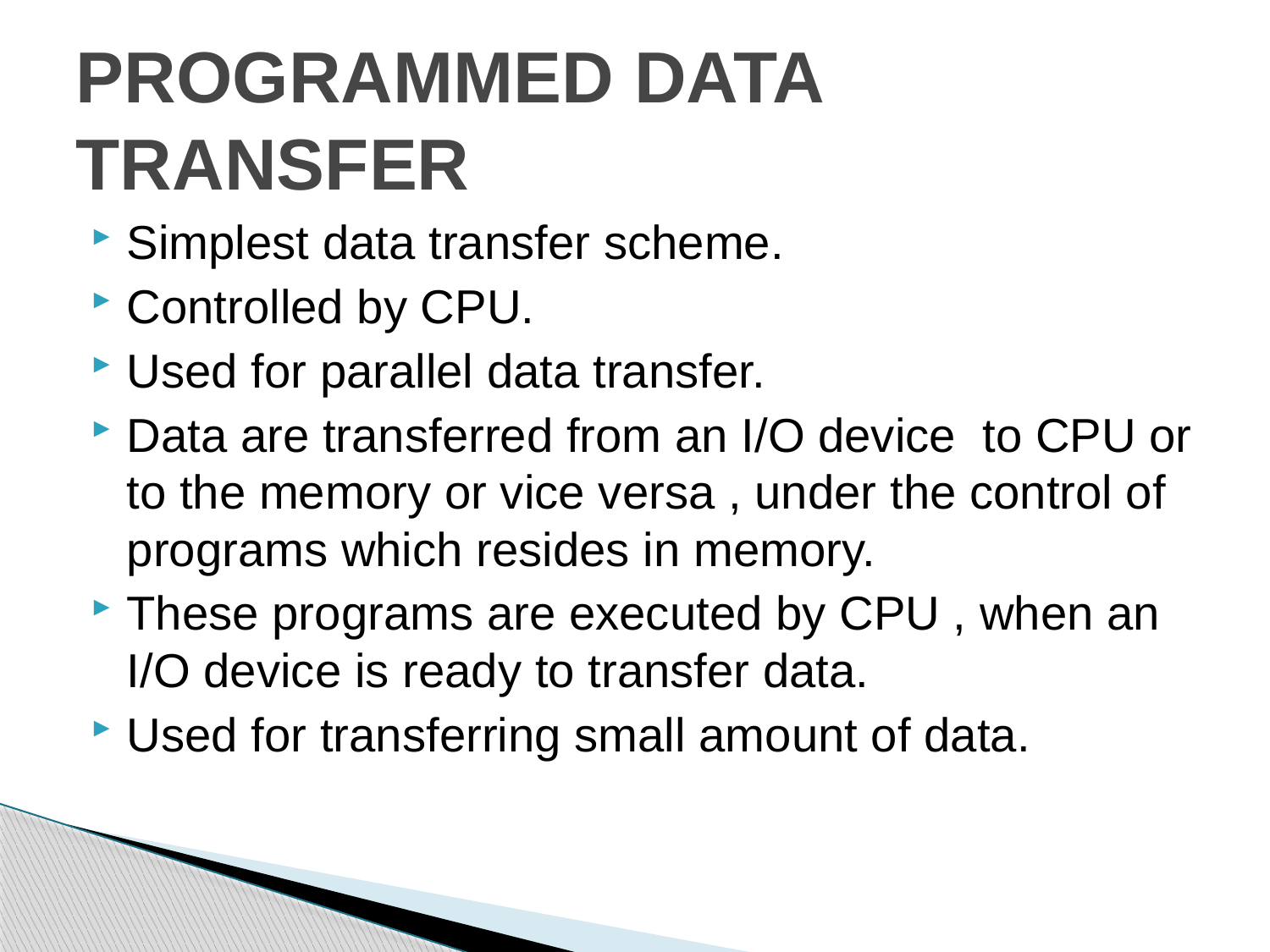

# PROGRAMMED DATA TRANSFER
Simplest data transfer scheme.
Controlled by CPU.
Used for parallel data transfer.
Data are transferred from an I/O device  to CPU or to the memory or vice versa , under the control of programs which resides in memory.
These programs are executed by CPU , when an I/O device is ready to transfer data.
Used for transferring small amount of data.